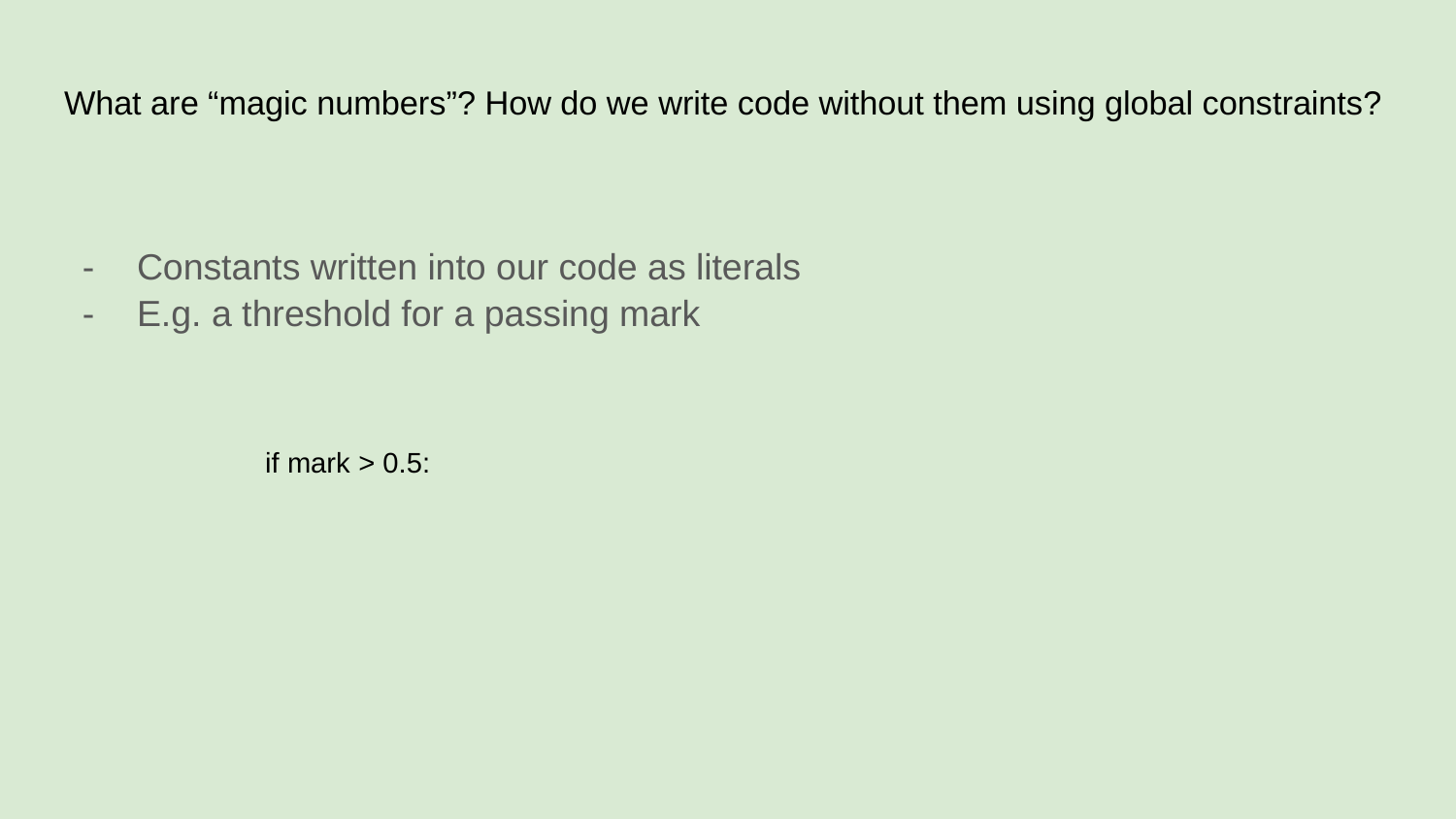

# What are “magic numbers”? How do we write code without them using global constraints?
Constants written into our code as literals
E.g. a threshold for a passing mark
if mark > 0.5: